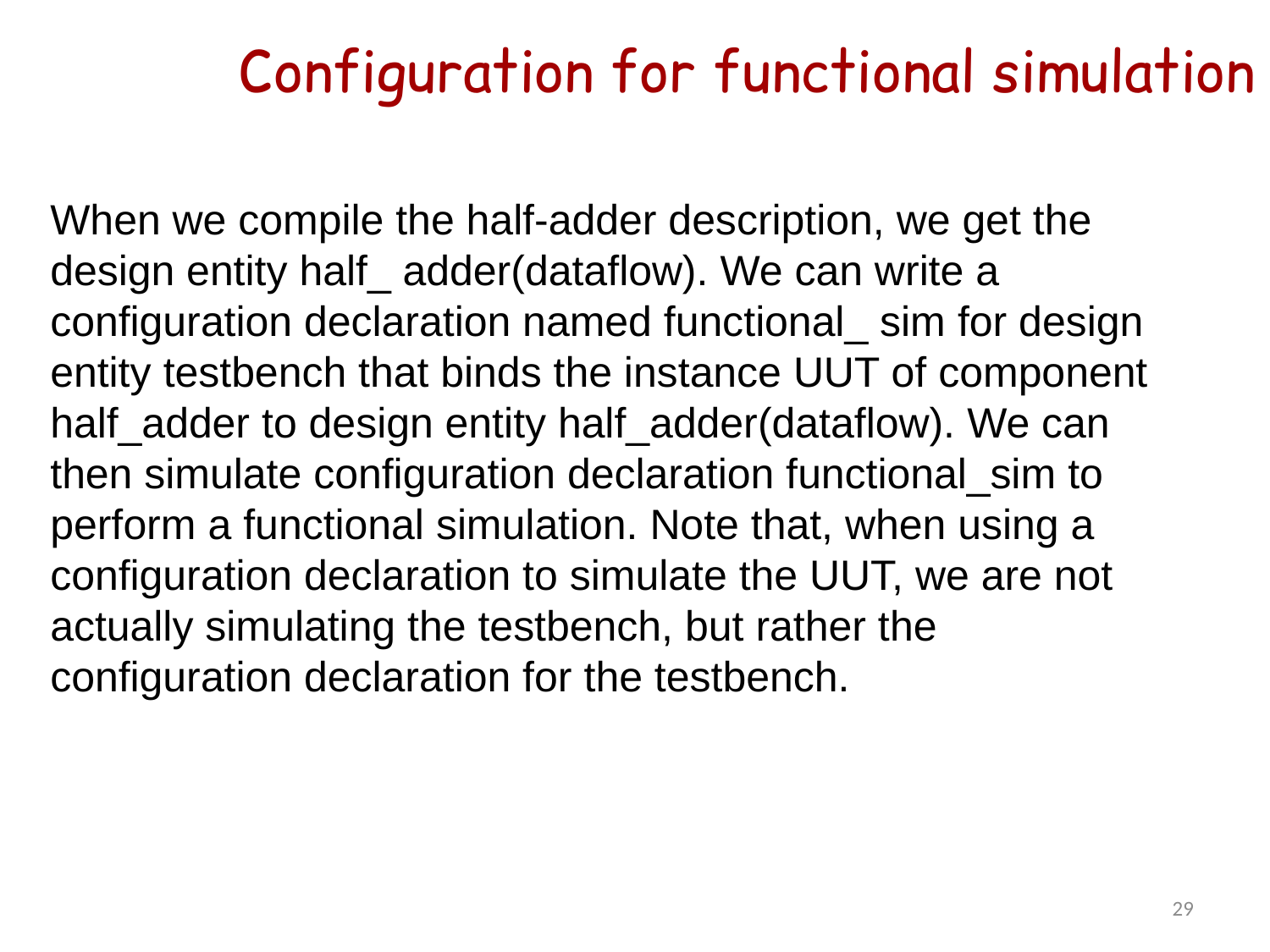

# Configuration for functional simulation
When we compile the half-adder description, we get the design entity half_ adder(dataflow). We can write a configuration declaration named functional_ sim for design entity testbench that binds the instance UUT of component half_adder to design entity half_adder(dataflow). We can then simulate configuration declaration functional_sim to perform a functional simulation. Note that, when using a configuration declaration to simulate the UUT, we are not actually simulating the testbench, but rather the configuration declaration for the testbench.
29